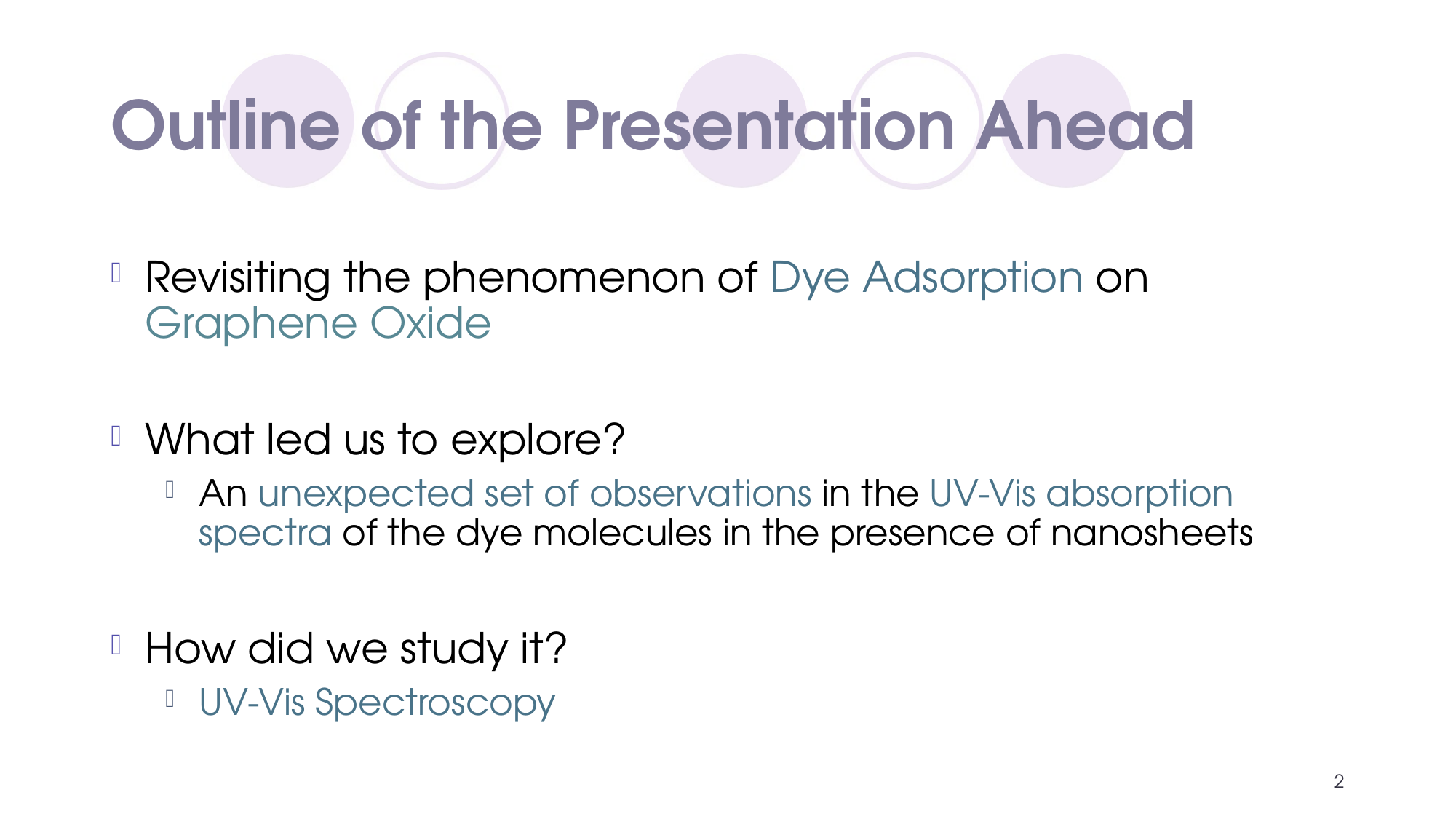

# Outline of the Presentation Ahead
Revisiting the phenomenon of Dye Adsorption on Graphene Oxide

What led us to explore?
An unexpected set of observations in the UV-Vis absorption spectra of the dye molecules in the presence of nanosheets

How did we study it?
UV-Vis Spectroscopy
2